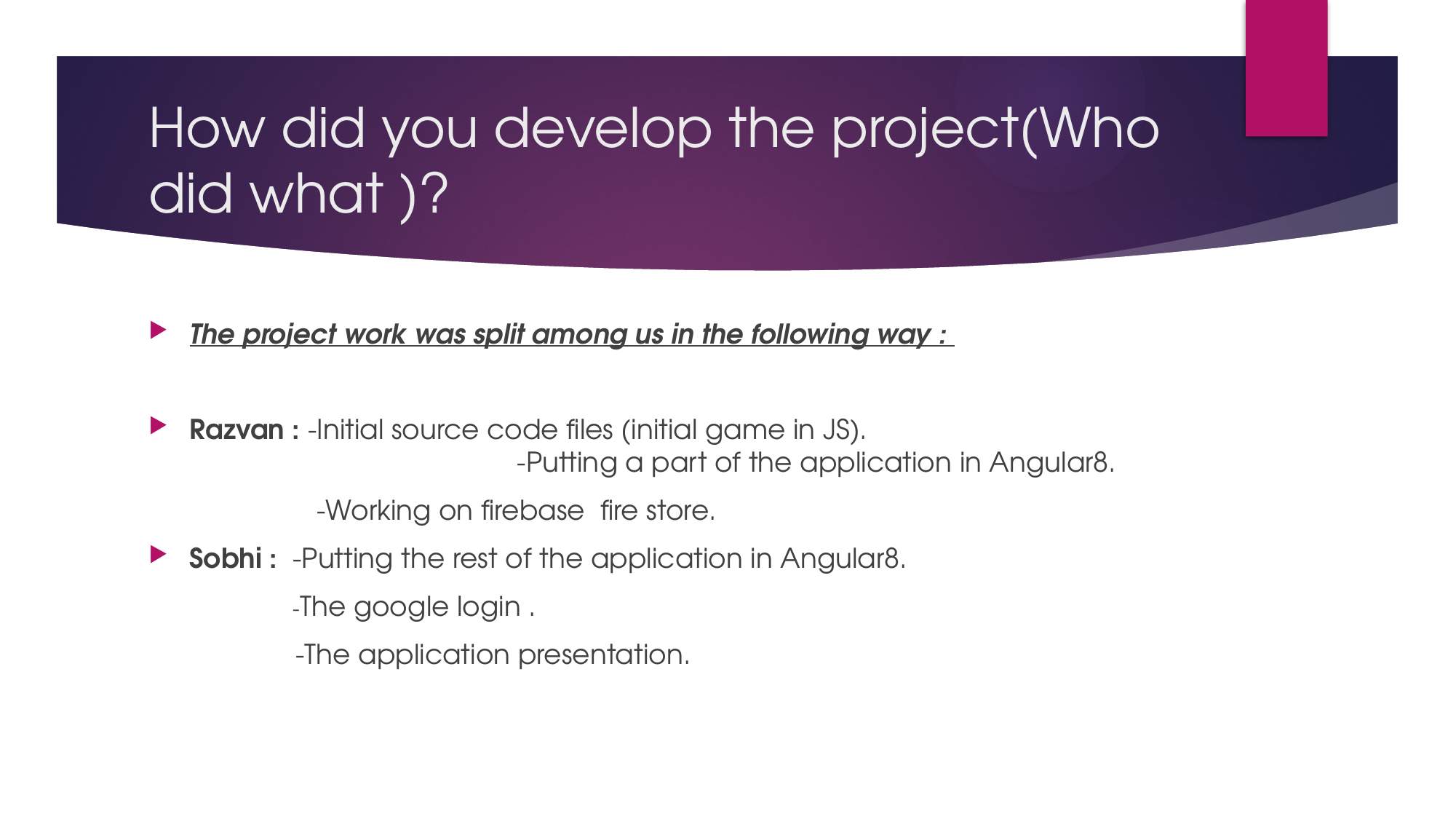

# How did you develop the project(Who did what )?
The project work was split among us in the following way :

Razvan : -Initial source code files (initial game in JS).
			-Putting a part of the application in Angular8.
                      -Working on firebase  fire store.
Sobhi :  -Putting the rest of the application in Angular8.
      -The google login .
     -The application presentation.